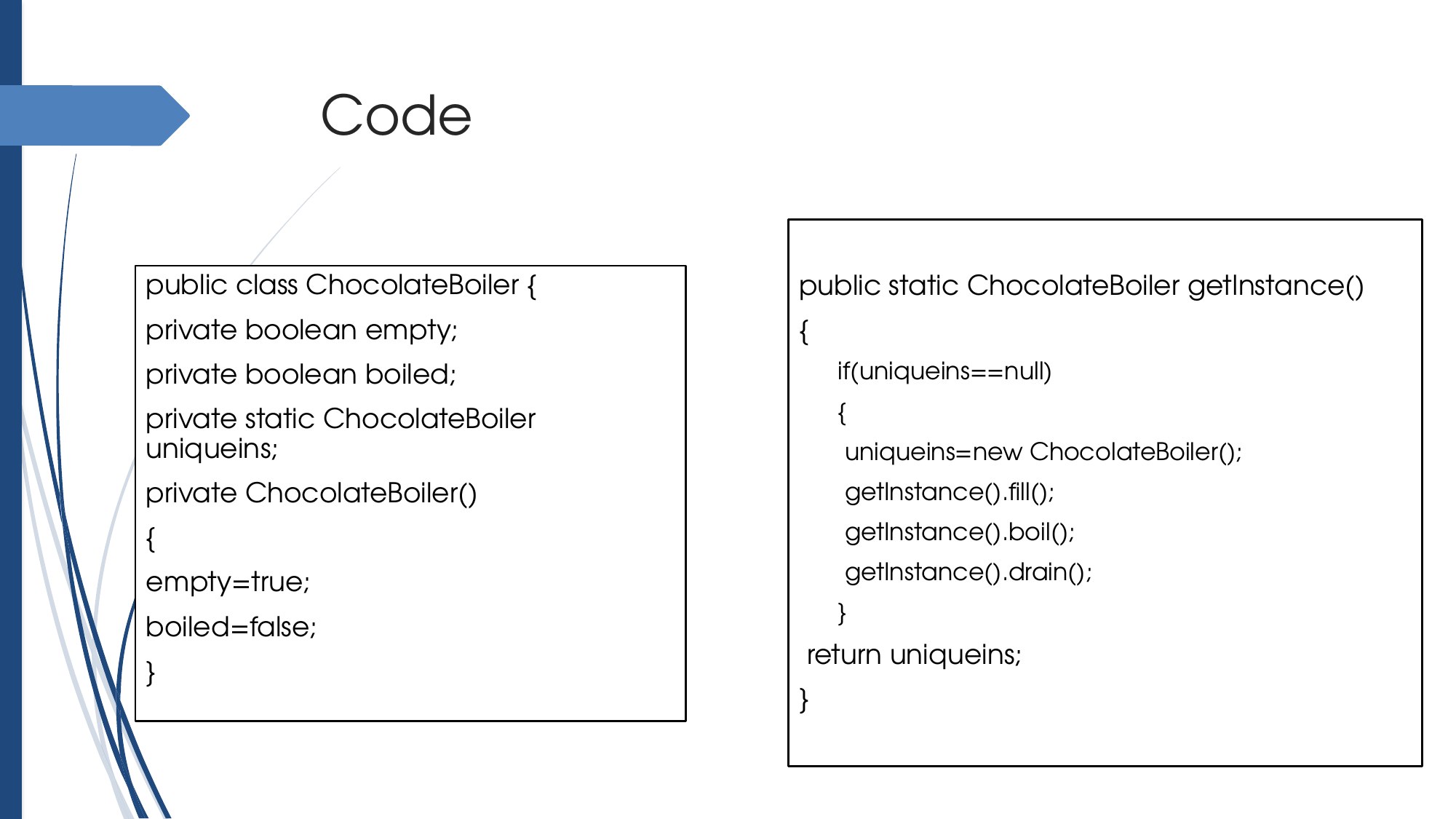

# Code
public static ChocolateBoiler getInstance()
{
if(uniqueins==null)
{
 uniqueins=new ChocolateBoiler();
 getInstance().fill();
 getInstance().boil();
 getInstance().drain();
}
 return uniqueins;
}
public class ChocolateBoiler {
private boolean empty;
private boolean boiled;
private static ChocolateBoiler uniqueins;
private ChocolateBoiler()
{
empty=true;
boiled=false;
}